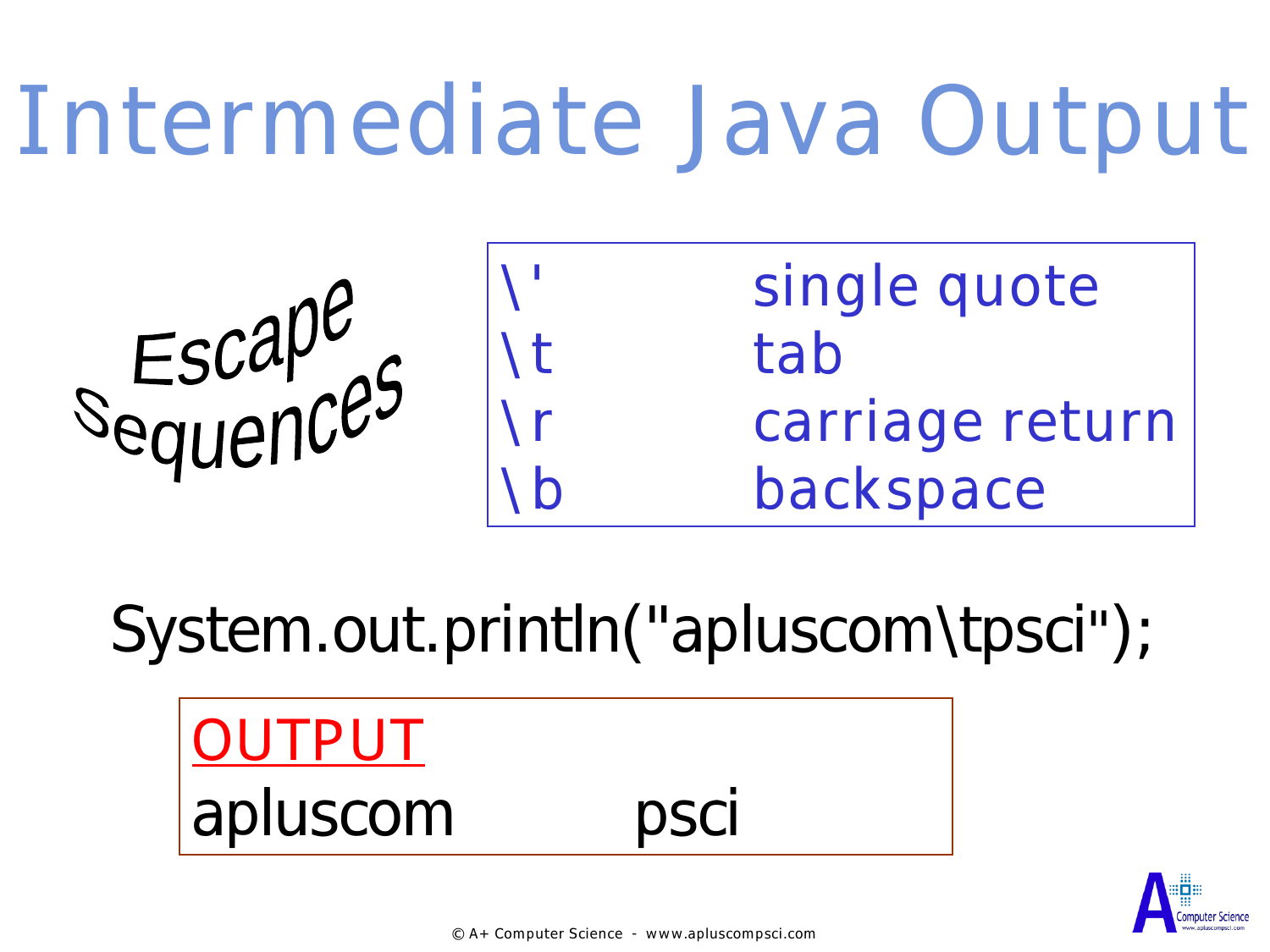

Intermediate Java Output
Escape
Sequences
\'		single quote
\t		tab
\r		carriage return
\b		backspace
System.out.println("apluscom\tpsci");
OUTPUT
apluscom         psci

© A+ Computer Science  -  www.apluscompsci.com